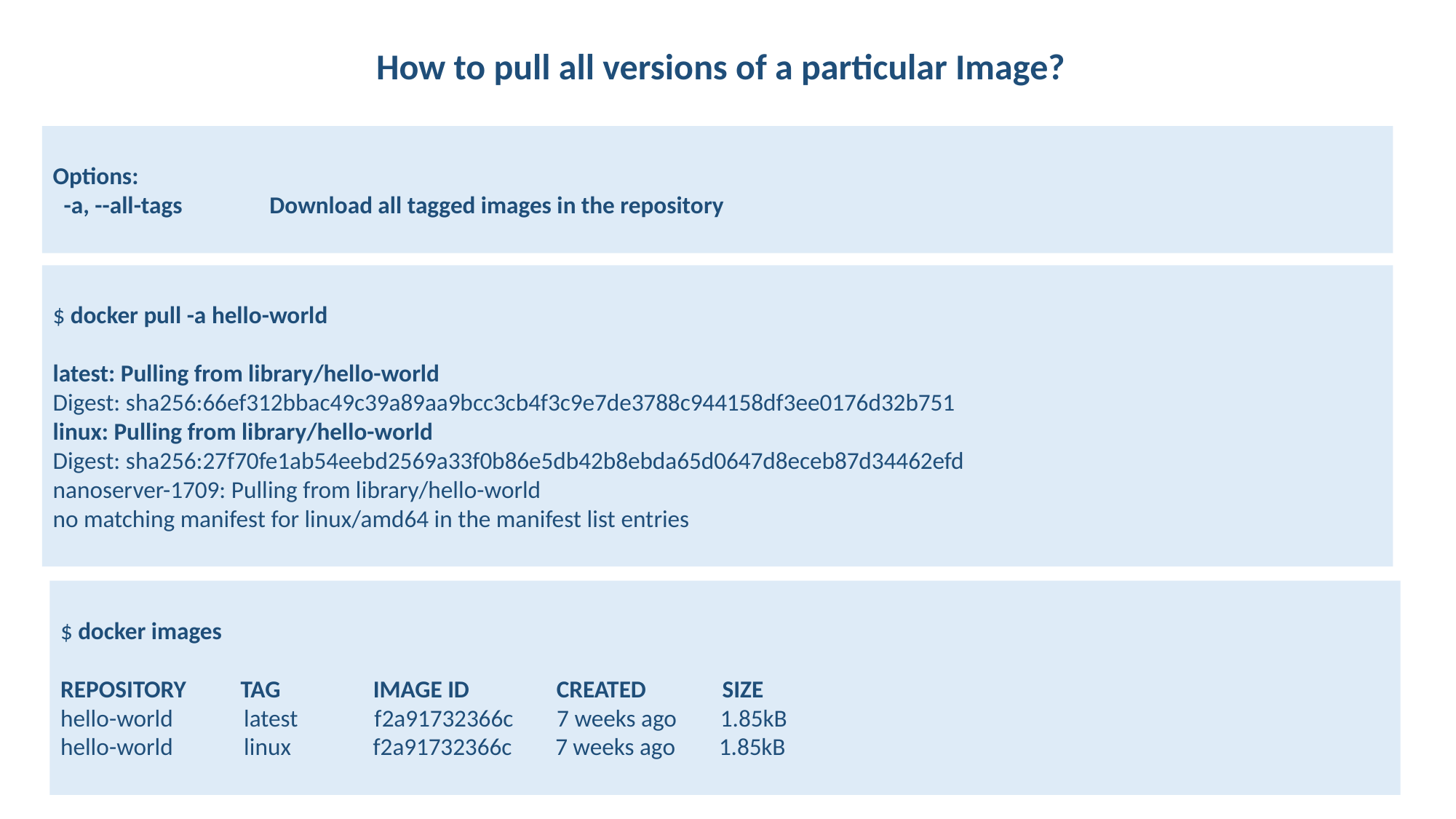

How to pull all versions of a particular Image?

Options:
  -a, --all-tags                Download all tagged images in the repository

$ docker pull -a hello-world

latest: Pulling from library/hello-world
Digest: sha256:66ef312bbac49c39a89aa9bcc3cb4f3c9e7de3788c944158df3ee0176d32b751
linux: Pulling from library/hello-world
Digest: sha256:27f70fe1ab54eebd2569a33f0b86e5db42b8ebda65d0647d8eceb87d34462efd
nanoserver-1709: Pulling from library/hello-world
no matching manifest for linux/amd64 in the manifest list entries

$ docker images

REPOSITORY          TAG                 IMAGE ID                CREATED              SIZE
hello-world             latest              f2a91732366c        7 weeks ago        1.85kB
hello-world             linux               f2a91732366c        7 weeks ago        1.85kB